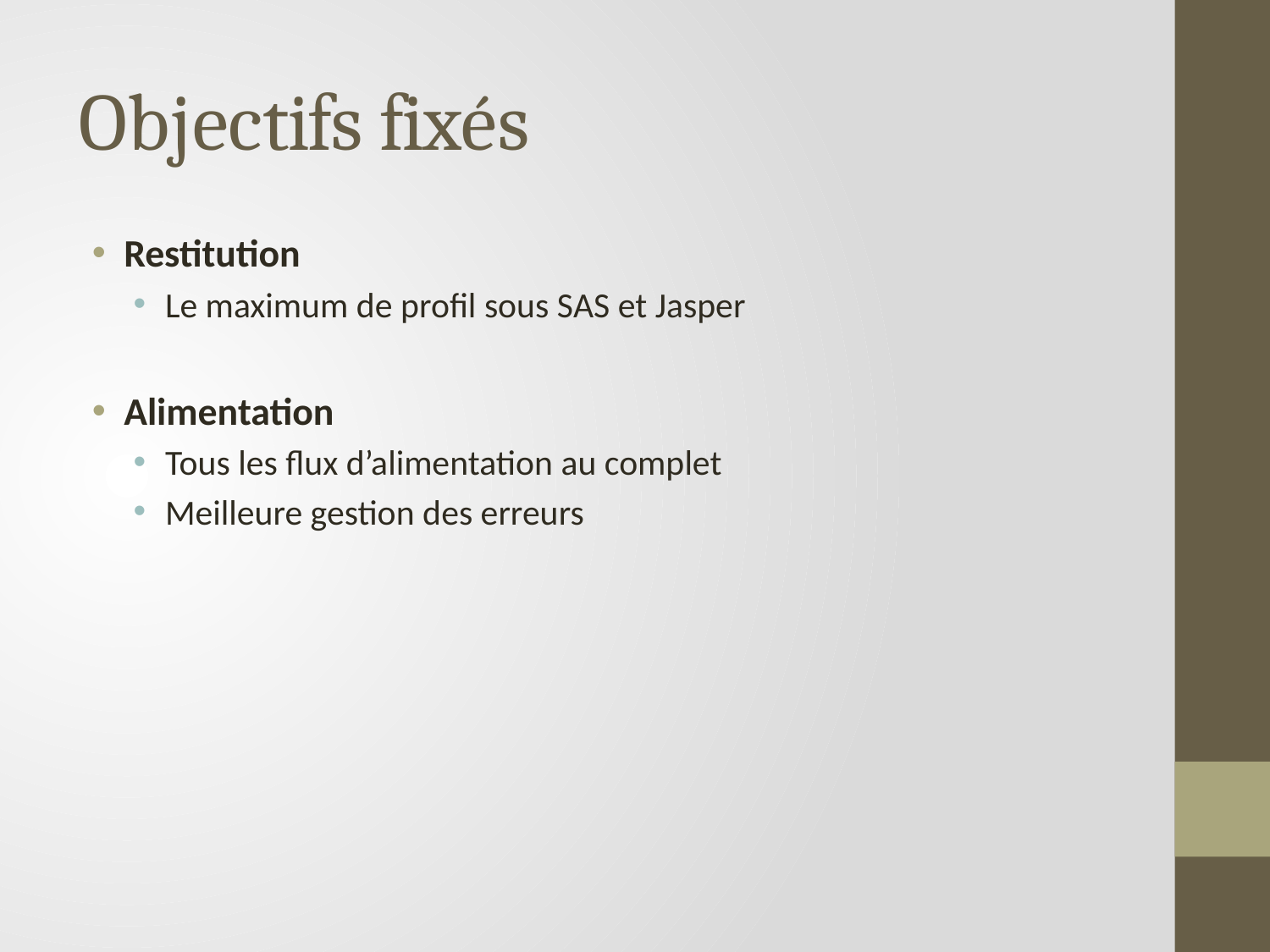

# Objectifs fixés
Restitution
Le maximum de profil sous SAS et Jasper

Alimentation
Tous les flux d’alimentation au complet
Meilleure gestion des erreurs